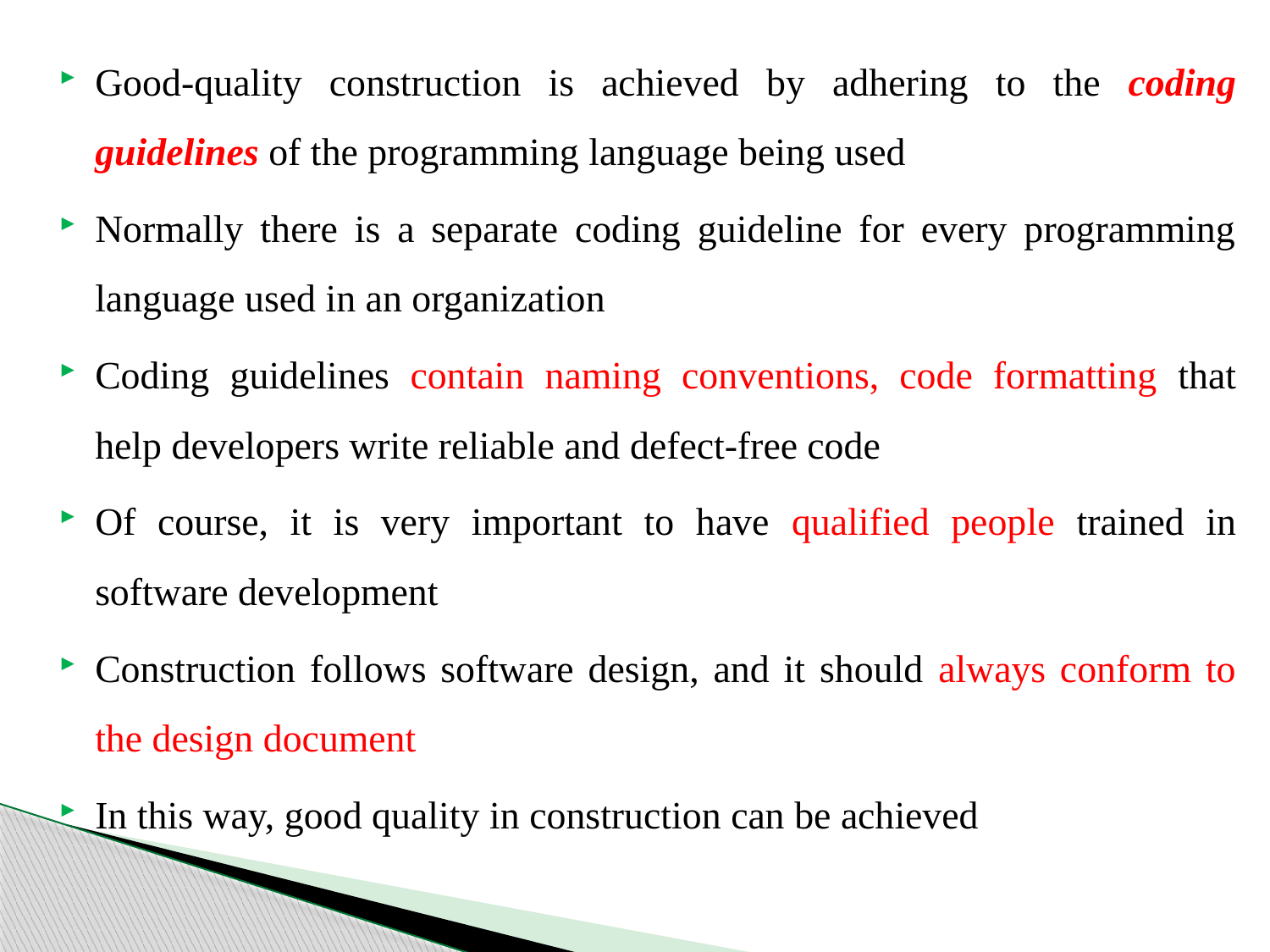

Good-quality construction is achieved by adhering to the coding guidelines of the programming language being used
Normally there is a separate coding guideline for every programming language used in an organization
Coding guidelines contain naming conventions, code formatting that help developers write reliable and defect-free code
Of course, it is very important to have qualified people trained in software development
Construction follows software design, and it should always conform to the design document
In this way, good quality in construction can be achieved